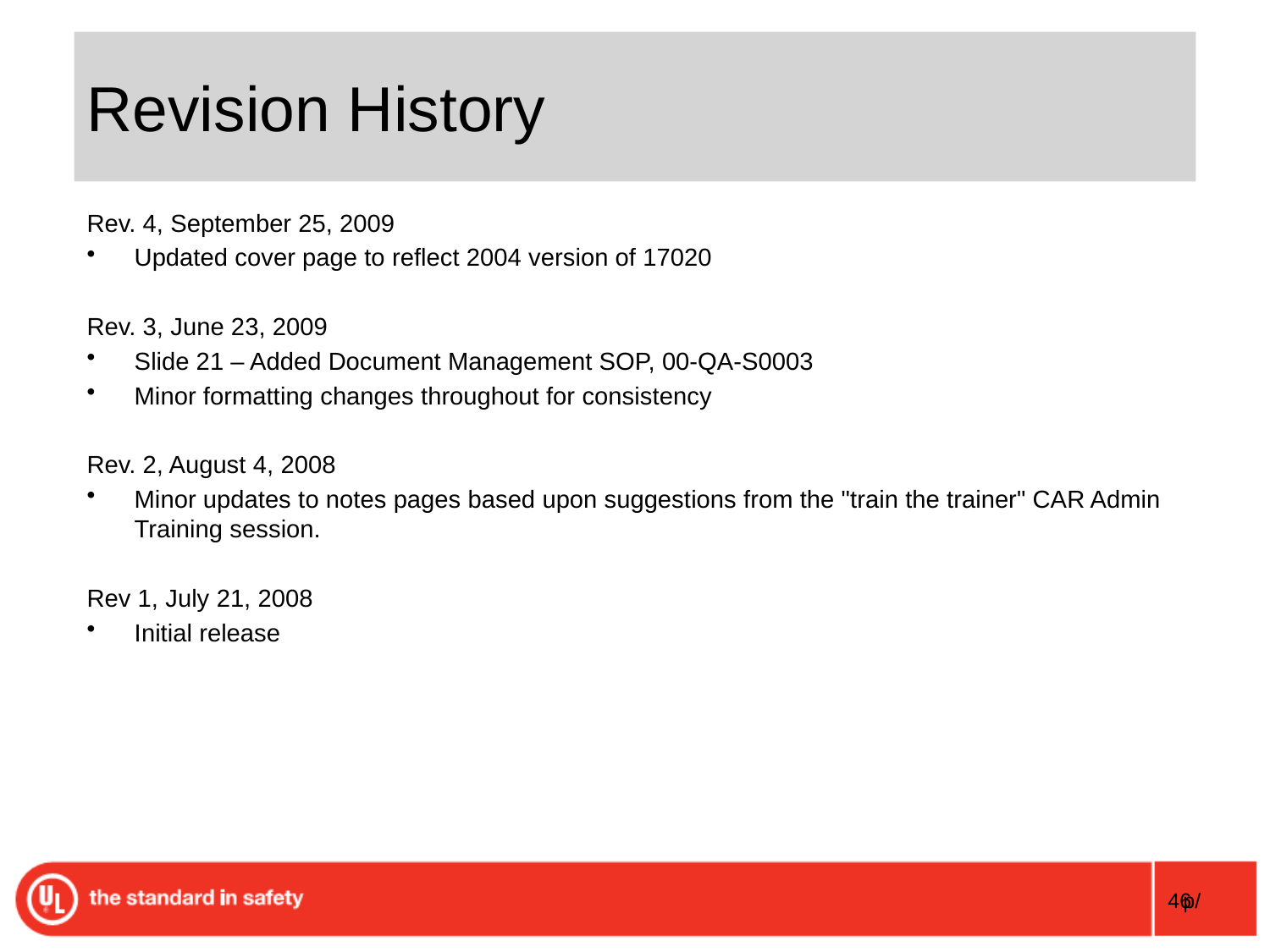

# Revision History
Rev. 4, September 25, 2009
Updated cover page to reflect 2004 version of 17020

Rev. 3, June 23, 2009
Slide 21 – Added Document Management SOP, 00-QA-S0003
Minor formatting changes throughout for consistency

Rev. 2, August 4, 2008
Minor updates to notes pages based upon suggestions from the "train the trainer" CAR Admin Training session.

Rev 1, July 21, 2008
Initial release